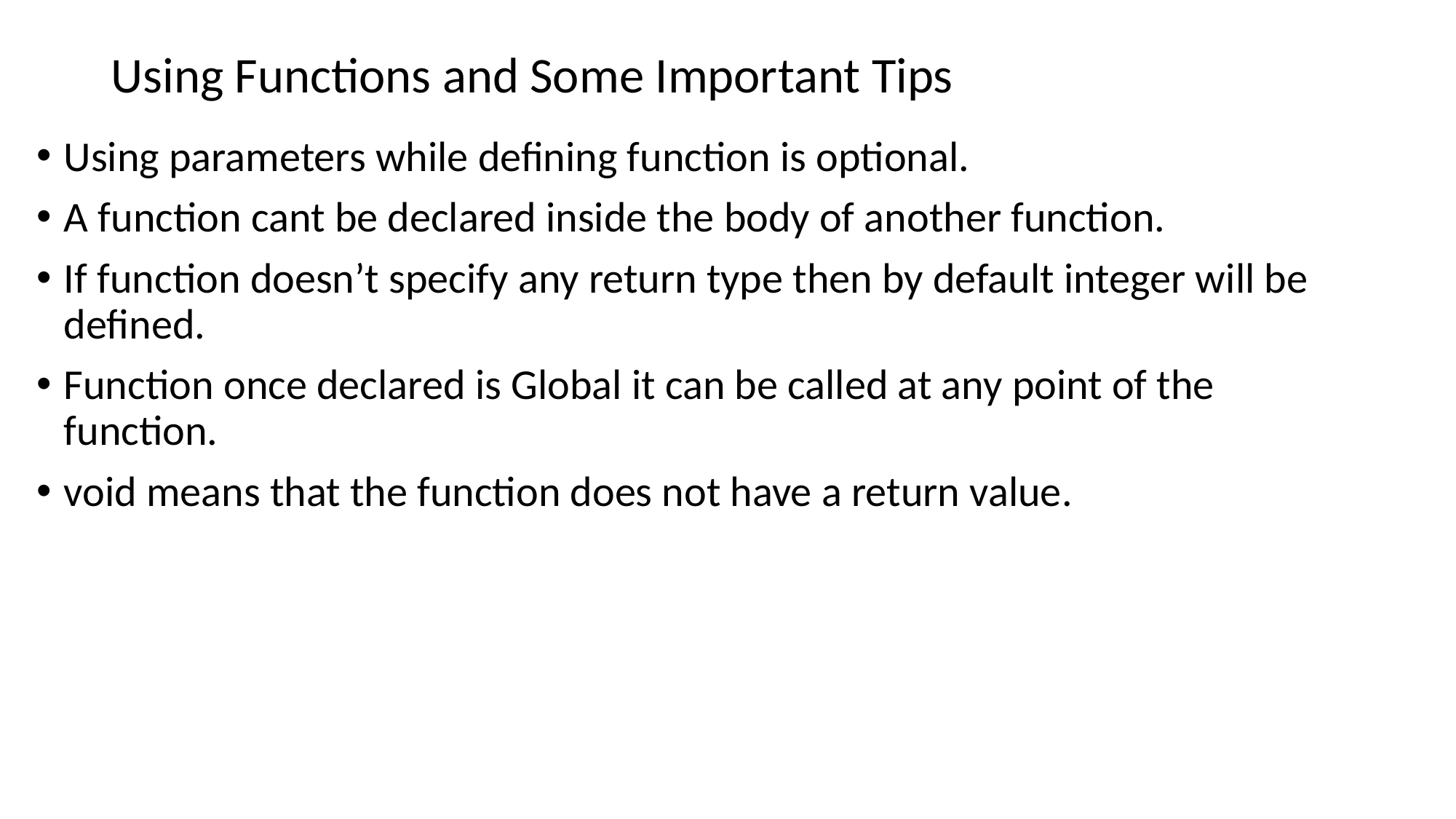

# Using Functions and Some Important Tips
Using parameters while defining function is optional.
A function cant be declared inside the body of another function.
If function doesn’t specify any return type then by default integer will be defined.
Function once declared is Global it can be called at any point of the function.
void means that the function does not have a return value.